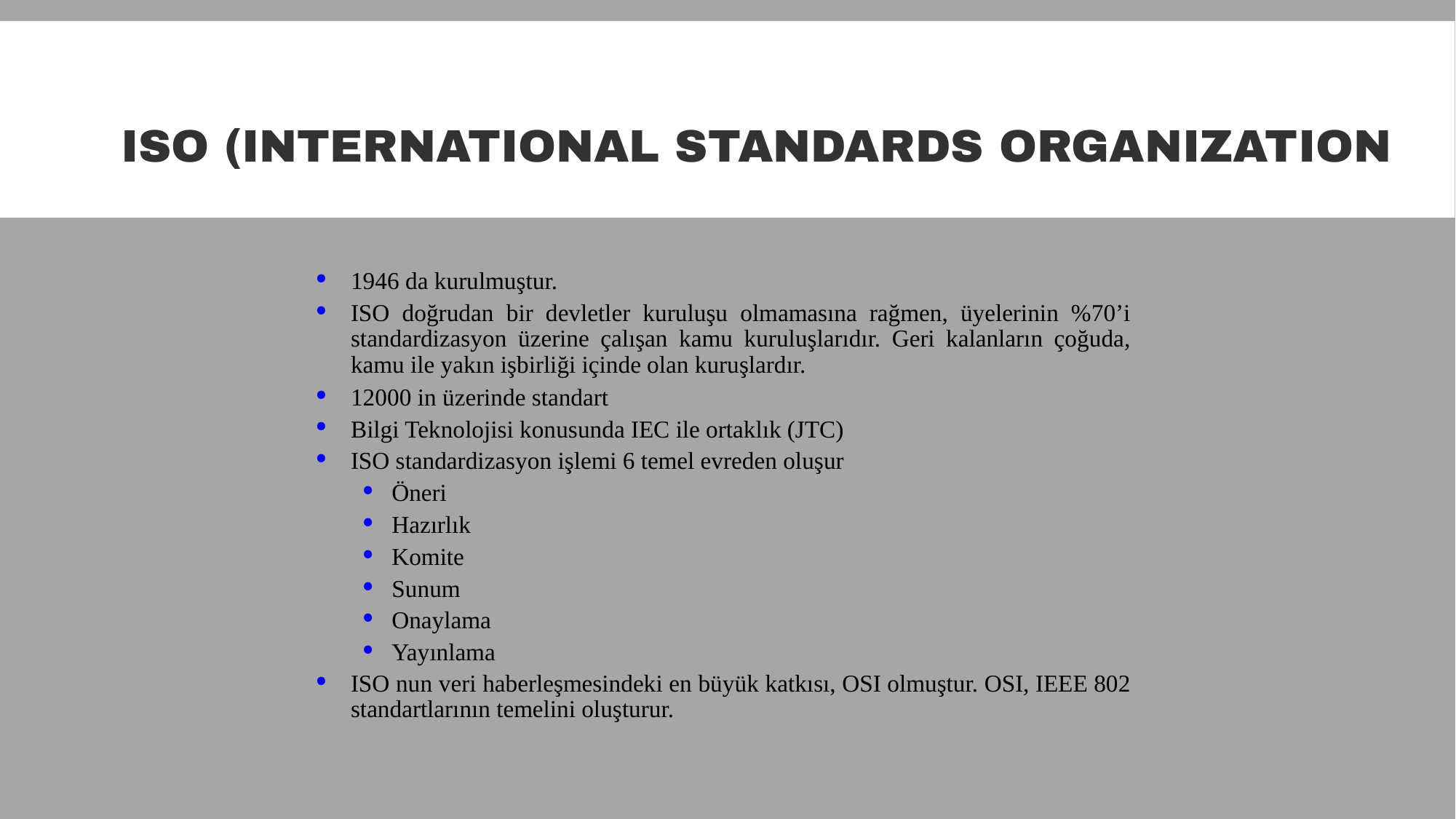

# ISO (INTERNATIONAL STANDARDS ORGANIZATION
1946 da kurulmuştur.
ISO doğrudan bir devletler kuruluşu olmamasına rağmen, üyelerinin %70’i standardizasyon üzerine çalışan kamu kuruluşlarıdır. Geri kalanların çoğuda, kamu ile yakın işbirliği içinde olan kuruşlardır.
12000 in üzerinde standart
Bilgi Teknolojisi konusunda IEC ile ortaklık (JTC)
ISO standardizasyon işlemi 6 temel evreden oluşur
Öneri
Hazırlık
Komite
Sunum
Onaylama
Yayınlama
ISO nun veri haberleşmesindeki en büyük katkısı, OSI olmuştur. OSI, IEEE 802 standartlarının temelini oluşturur.